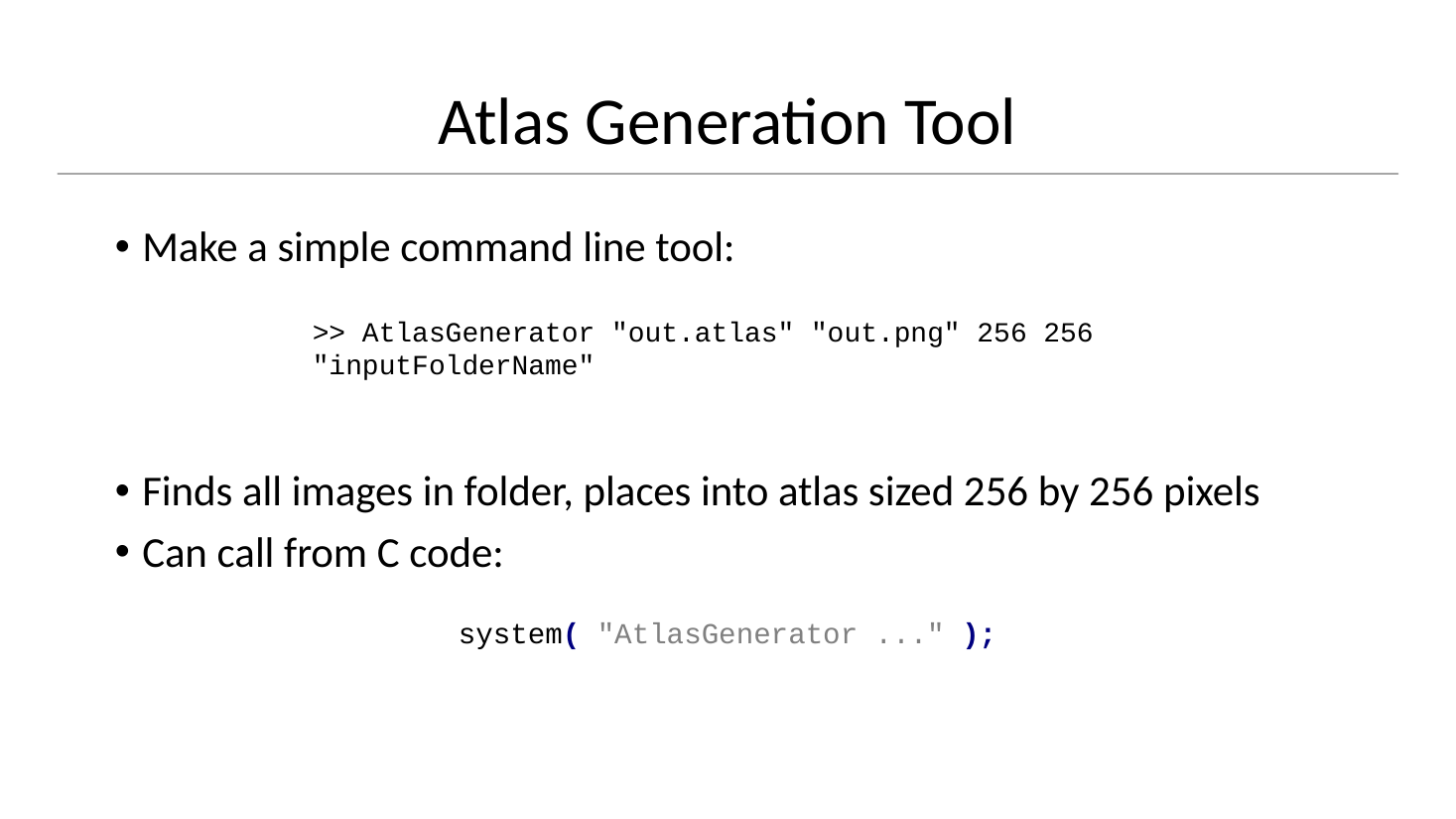

# Atlas Generation Tool
Make a simple command line tool:

Finds all images in folder, places into atlas sized 256 by 256 pixels
Can call from C code:
>> AtlasGenerator "out.atlas" "out.png" 256 256 "inputFolderName"
system( "AtlasGenerator ..." );